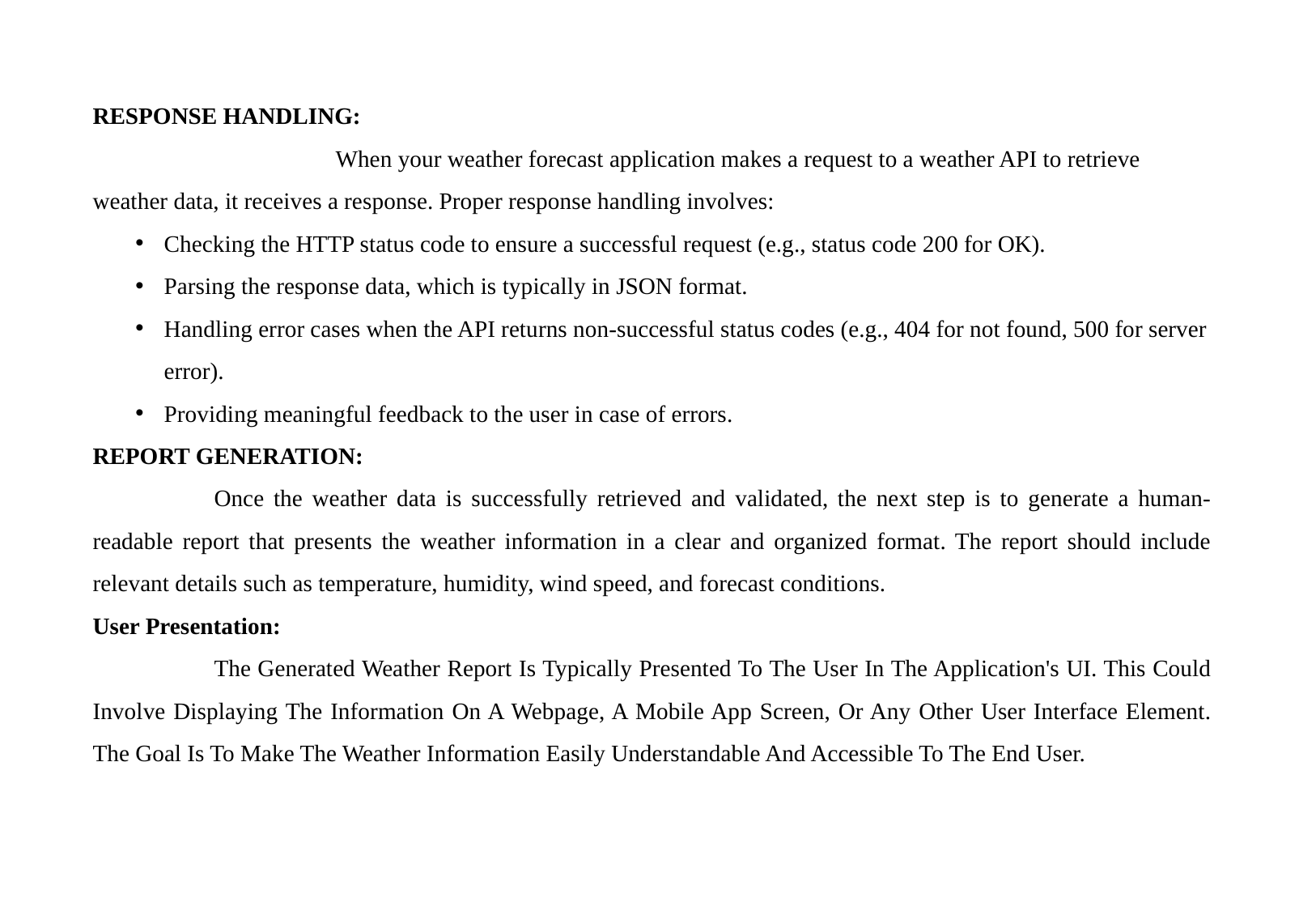

RESPONSE HANDLING:
		When your weather forecast application makes a request to a weather API to retrieve weather data, it receives a response. Proper response handling involves:
Checking the HTTP status code to ensure a successful request (e.g., status code 200 for OK).
Parsing the response data, which is typically in JSON format.
Handling error cases when the API returns non-successful status codes (e.g., 404 for not found, 500 for server error).
Providing meaningful feedback to the user in case of errors.
REPORT GENERATION:
	Once the weather data is successfully retrieved and validated, the next step is to generate a human-readable report that presents the weather information in a clear and organized format. The report should include relevant details such as temperature, humidity, wind speed, and forecast conditions.
User Presentation:
	The Generated Weather Report Is Typically Presented To The User In The Application's UI. This Could Involve Displaying The Information On A Webpage, A Mobile App Screen, Or Any Other User Interface Element. The Goal Is To Make The Weather Information Easily Understandable And Accessible To The End User.